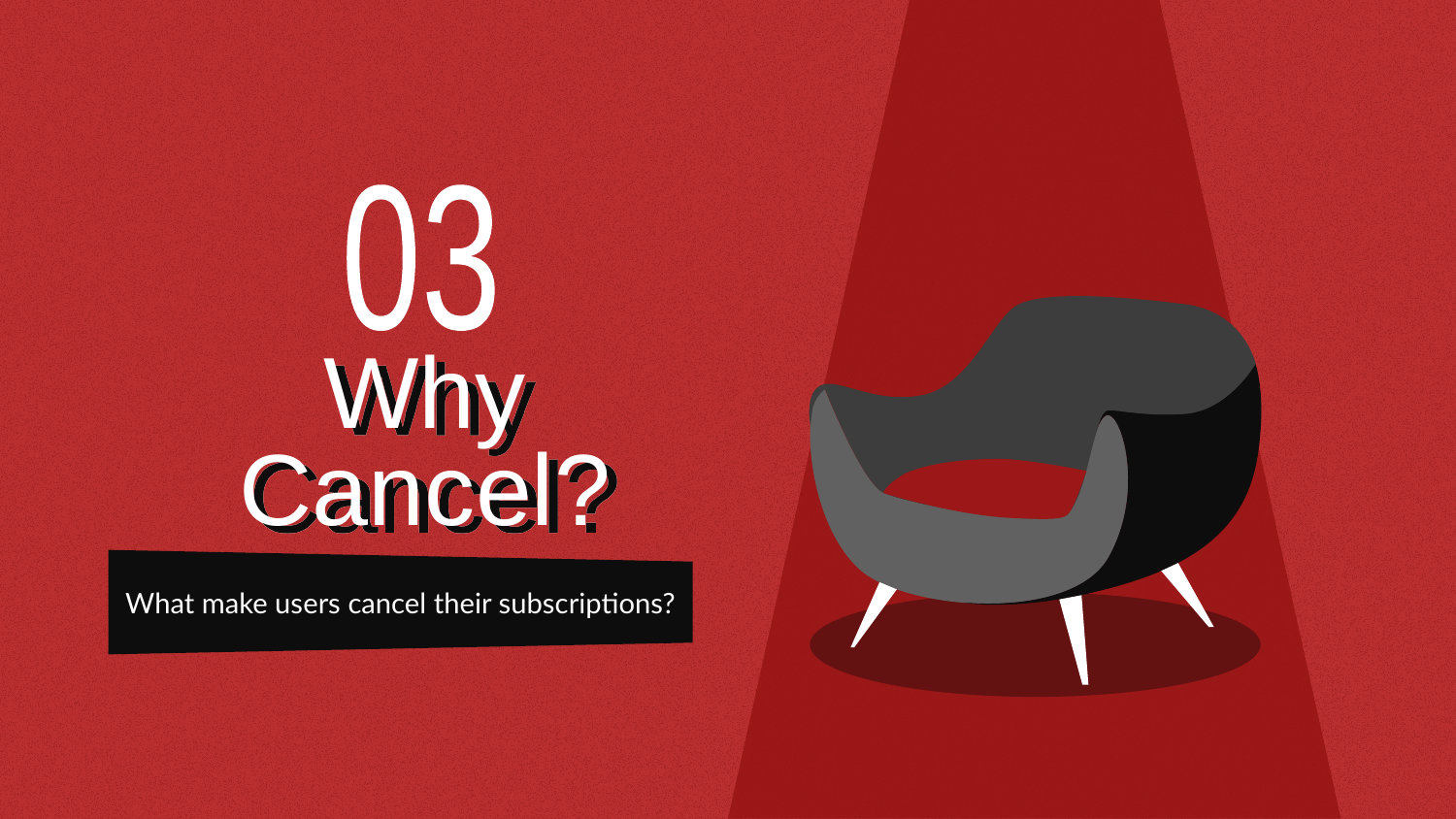

03

# Why Cancel?
What make users cancel their subscriptions?